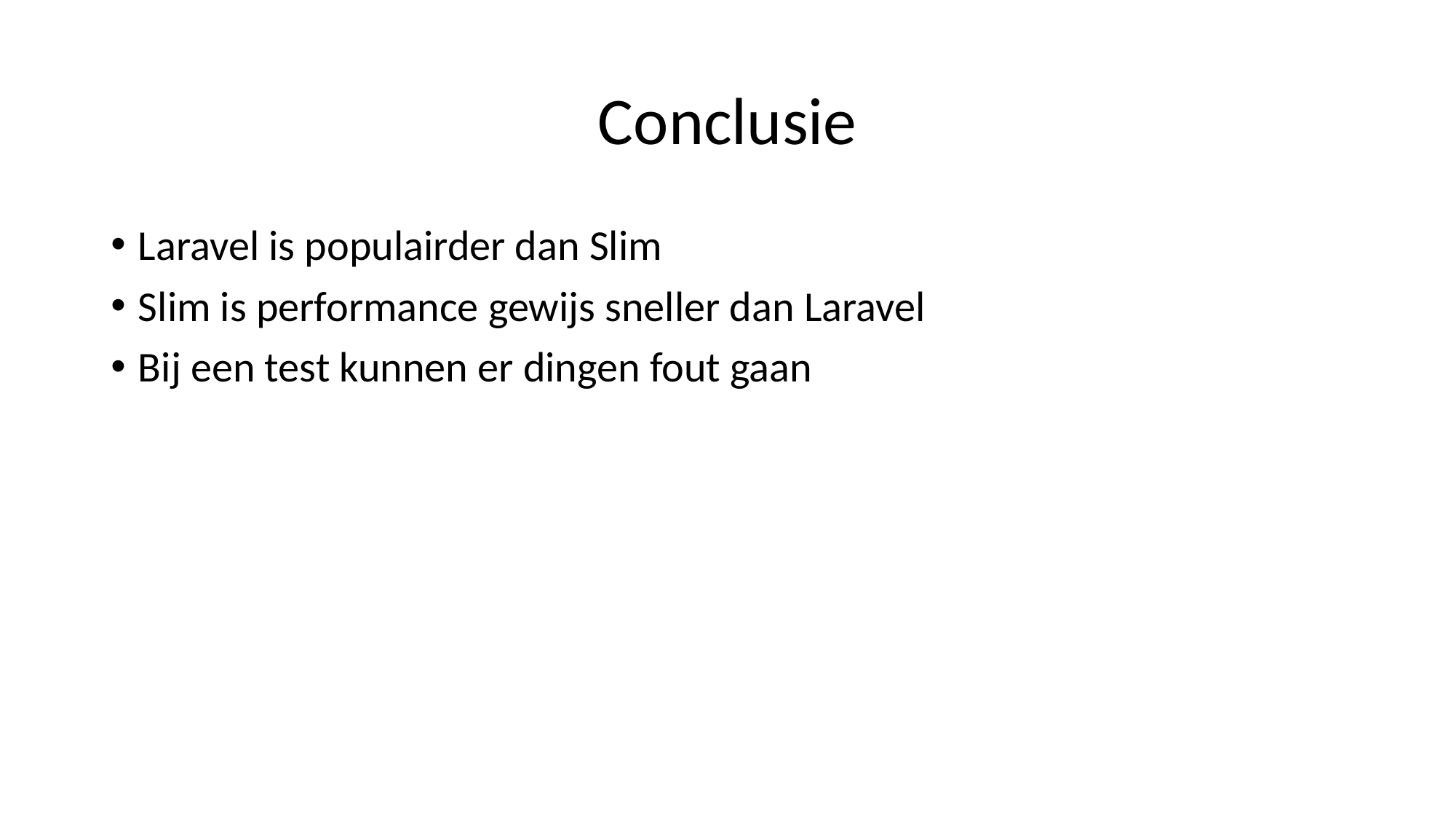

# Conclusie
Laravel is populairder dan Slim
Slim is performance gewijs sneller dan Laravel
Bij een test kunnen er dingen fout gaan